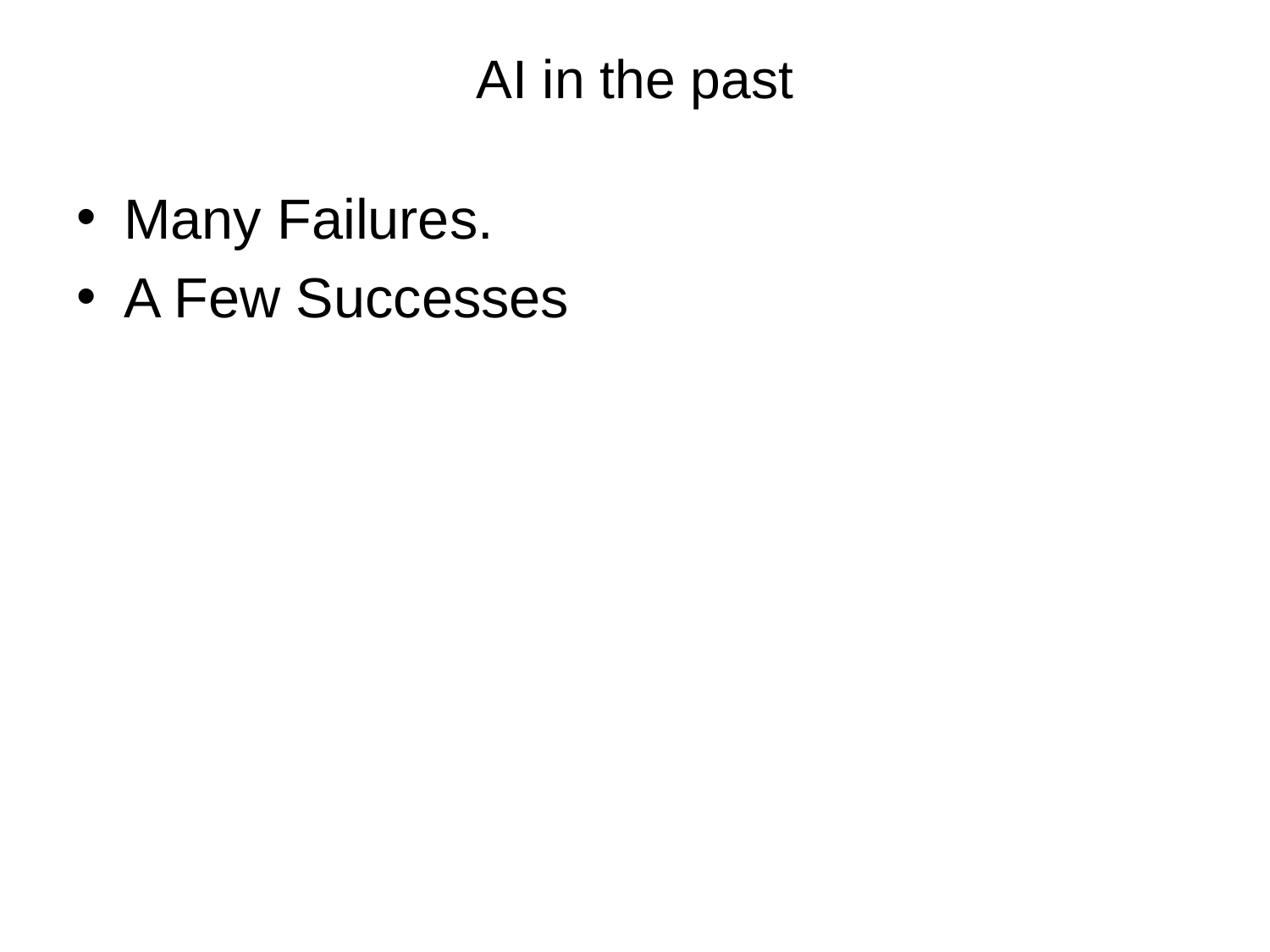

# AI in the past
Many Failures.
A Few Successes